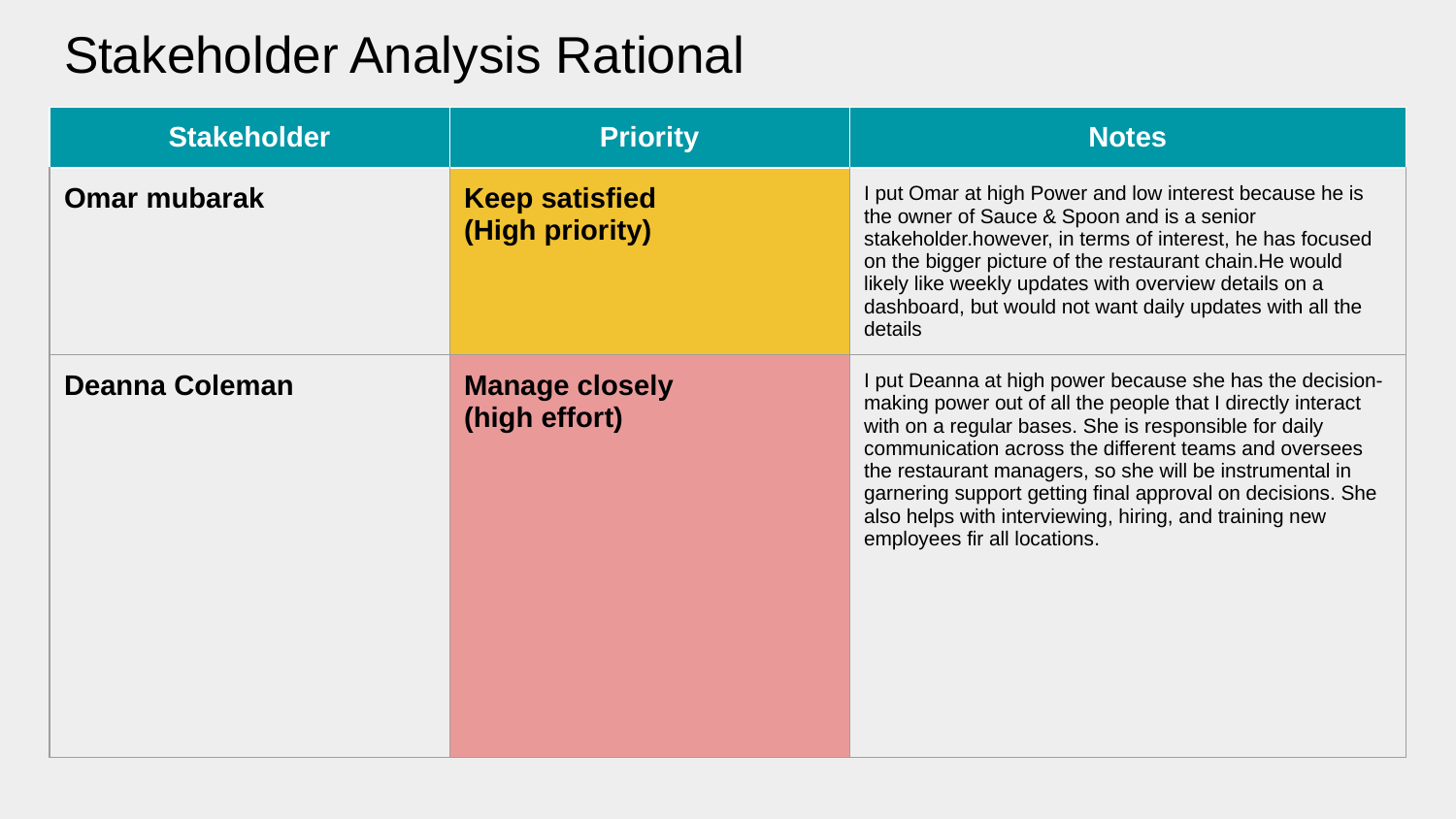

# Stakeholder Analysis Rational
| Stakeholder | Priority | Notes |
| --- | --- | --- |
| Omar mubarak | Keep satisfied (High priority) | I put Omar at high Power and low interest because he is the owner of Sauce & Spoon and is a senior stakeholder.however, in terms of interest, he has focused on the bigger picture of the restaurant chain.He would likely like weekly updates with overview details on a dashboard, but would not want daily updates with all the details |
| Deanna Coleman | Manage closely (high effort) | I put Deanna at high power because she has the decision-making power out of all the people that I directly interact with on a regular bases. She is responsible for daily communication across the different teams and oversees the restaurant managers, so she will be instrumental in garnering support getting final approval on decisions. She also helps with interviewing, hiring, and training new employees fir all locations. |